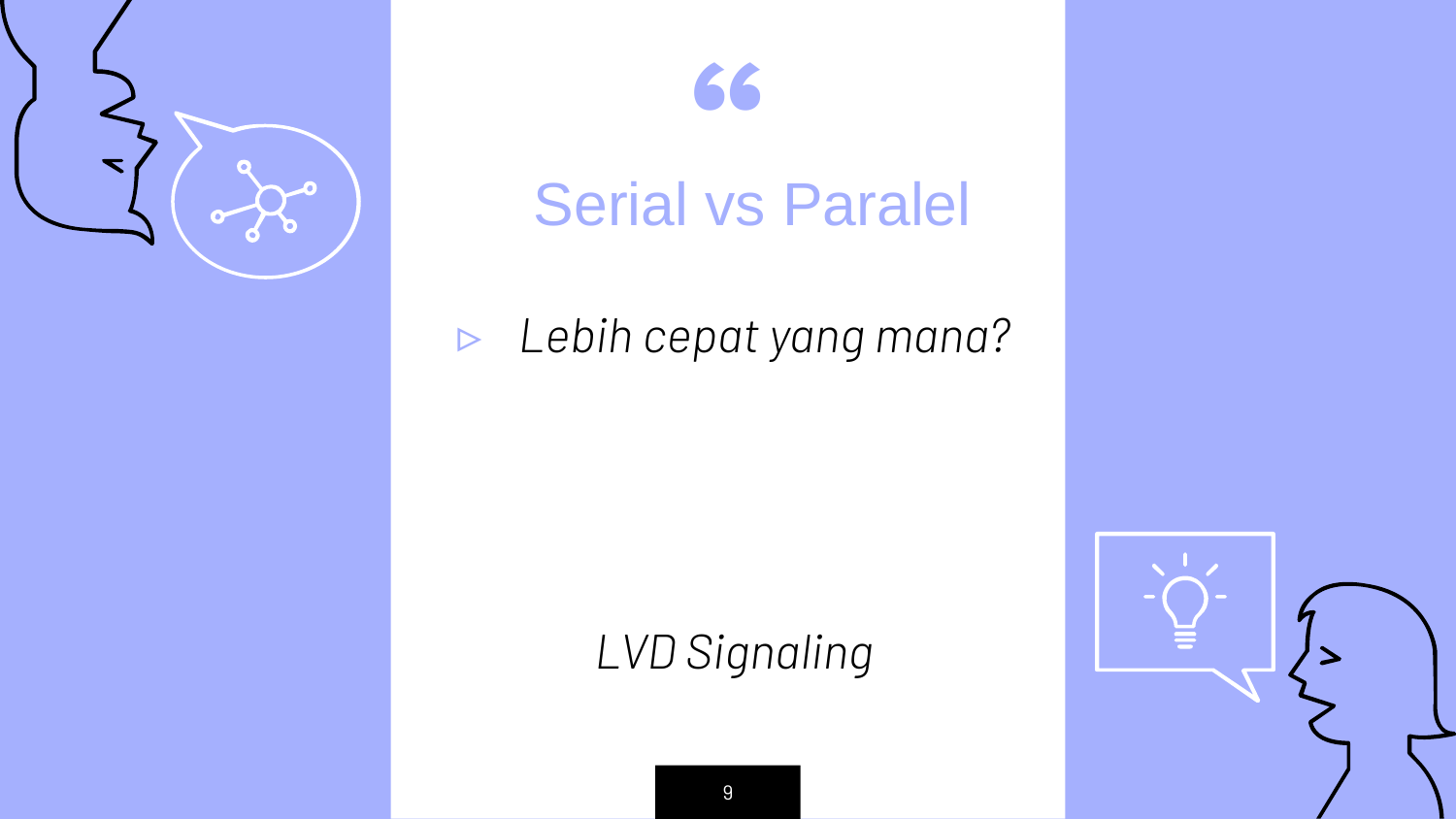

Serial vs Paralel
Lebih cepat yang mana?

LVD Signaling
9